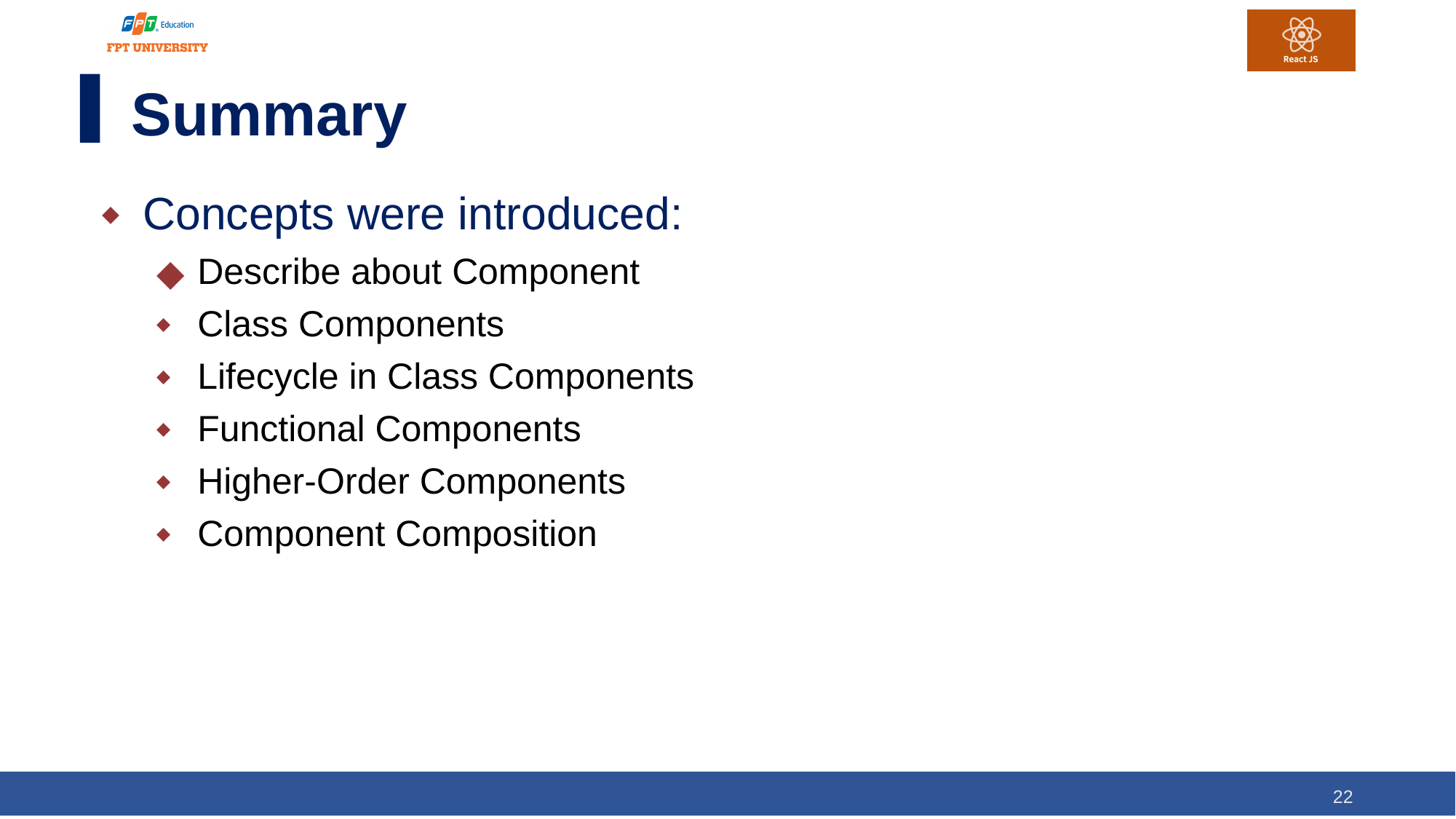

# Summary
Concepts were introduced:
Describe about Component
Class Components
Lifecycle in Class Components
Functional Components
Higher-Order Components
Component Composition
22